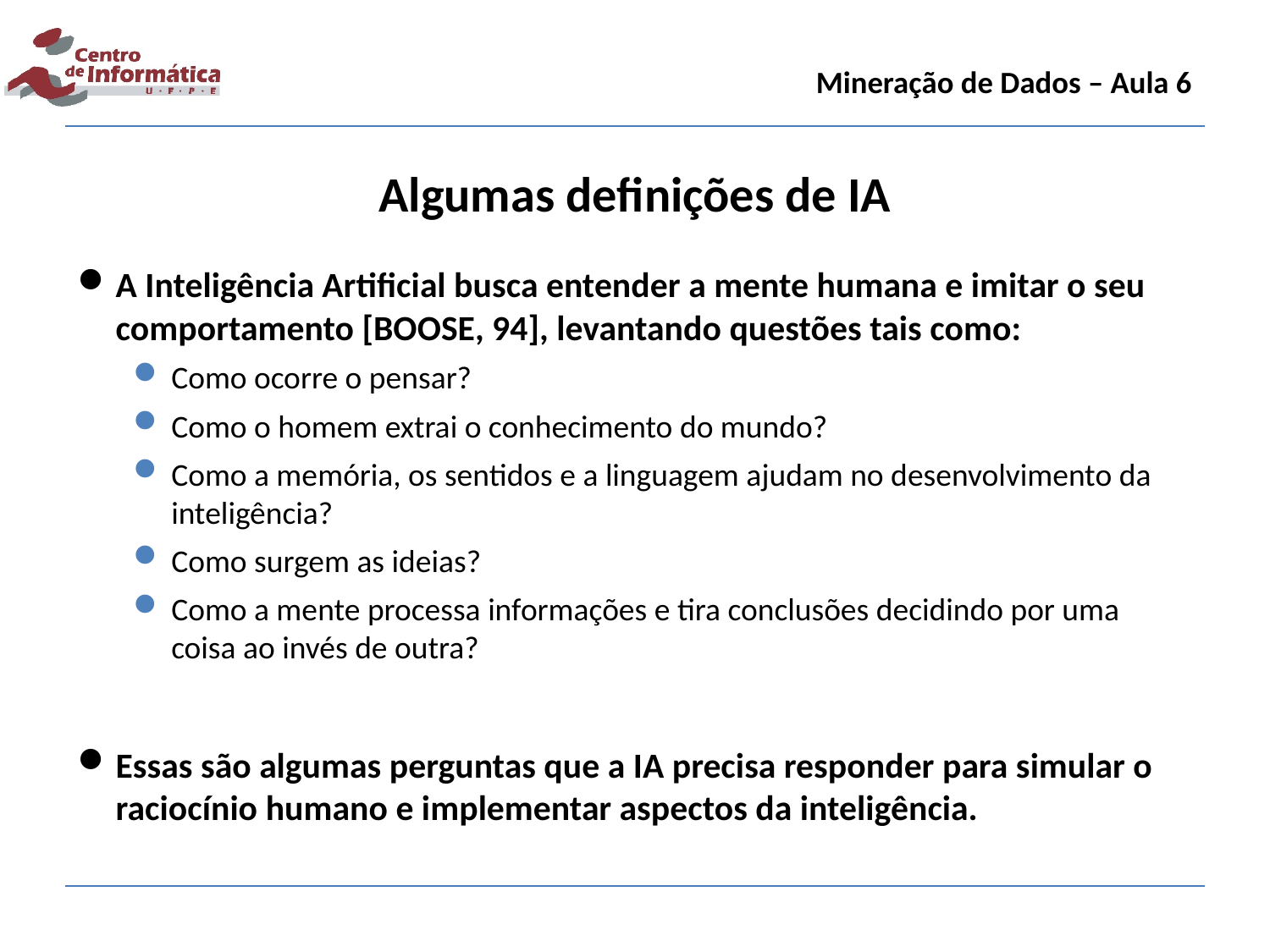

Mineração de Dados – Aula 6
Algumas definições de IA
A Inteligência Artificial busca entender a mente humana e imitar o seu comportamento [BOOSE, 94], levantando questões tais como:
Como ocorre o pensar?
Como o homem extrai o conhecimento do mundo?
Como a memória, os sentidos e a linguagem ajudam no desenvolvimento da inteligência?
Como surgem as ideias?
Como a mente processa informações e tira conclusões decidindo por uma coisa ao invés de outra?

Essas são algumas perguntas que a IA precisa responder para simular o raciocínio humano e implementar aspectos da inteligência.